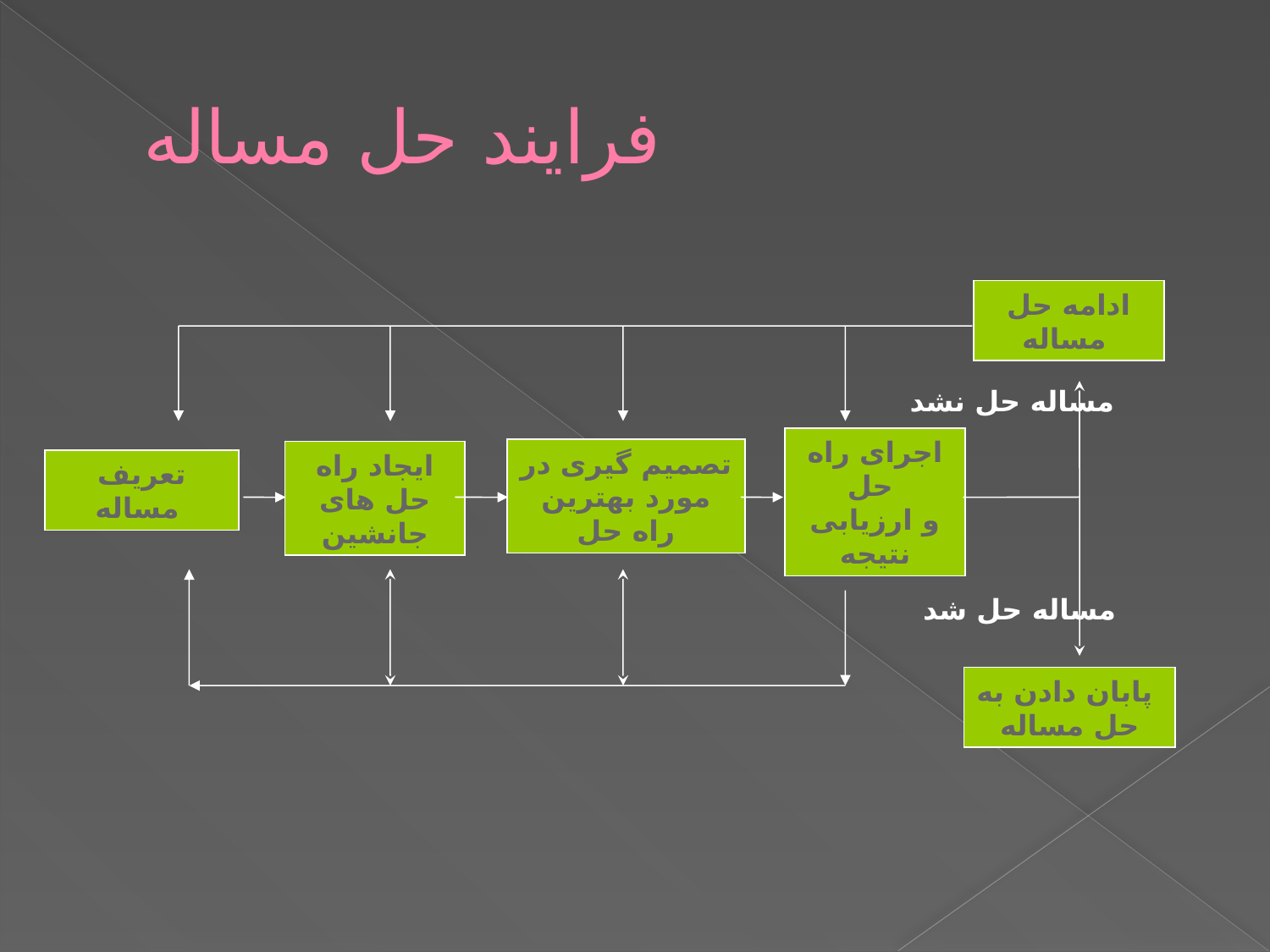

# فرایند حل مساله
ادامه حل مساله

مساله حل نشد

تصميم گيری در
مورد بهترين راه حل
ايجاد راه حل های جانشين
اجرای راه حل
و ارزيابی نتيجه
تعريف مساله

مساله حل شد

پابان دادن به
حل مساله